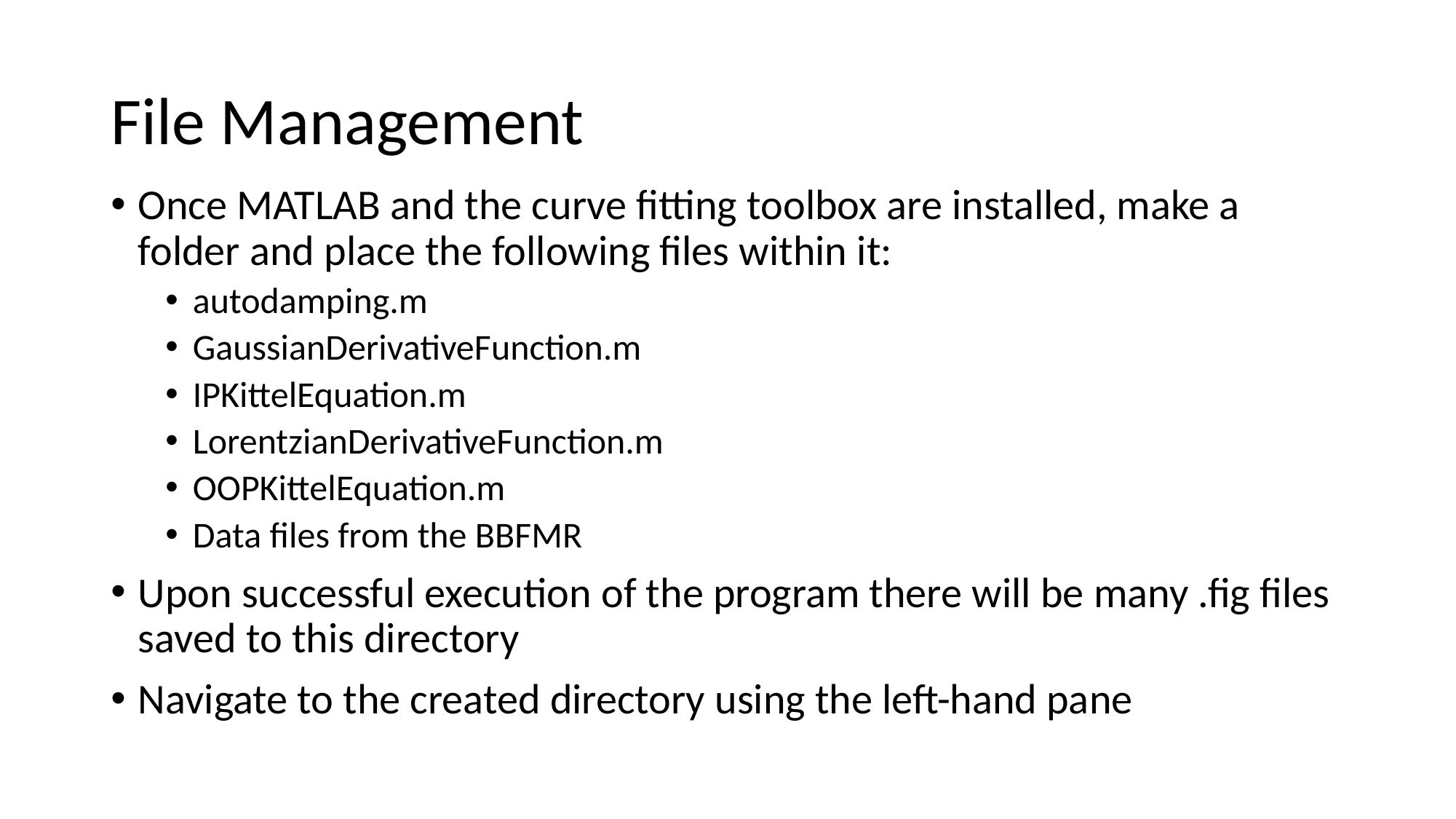

# File Management
Once MATLAB and the curve fitting toolbox are installed, make a folder and place the following files within it:
autodamping.m
GaussianDerivativeFunction.m
IPKittelEquation.m
LorentzianDerivativeFunction.m
OOPKittelEquation.m
Data files from the BBFMR
Upon successful execution of the program there will be many .fig files saved to this directory
Navigate to the created directory using the left-hand pane